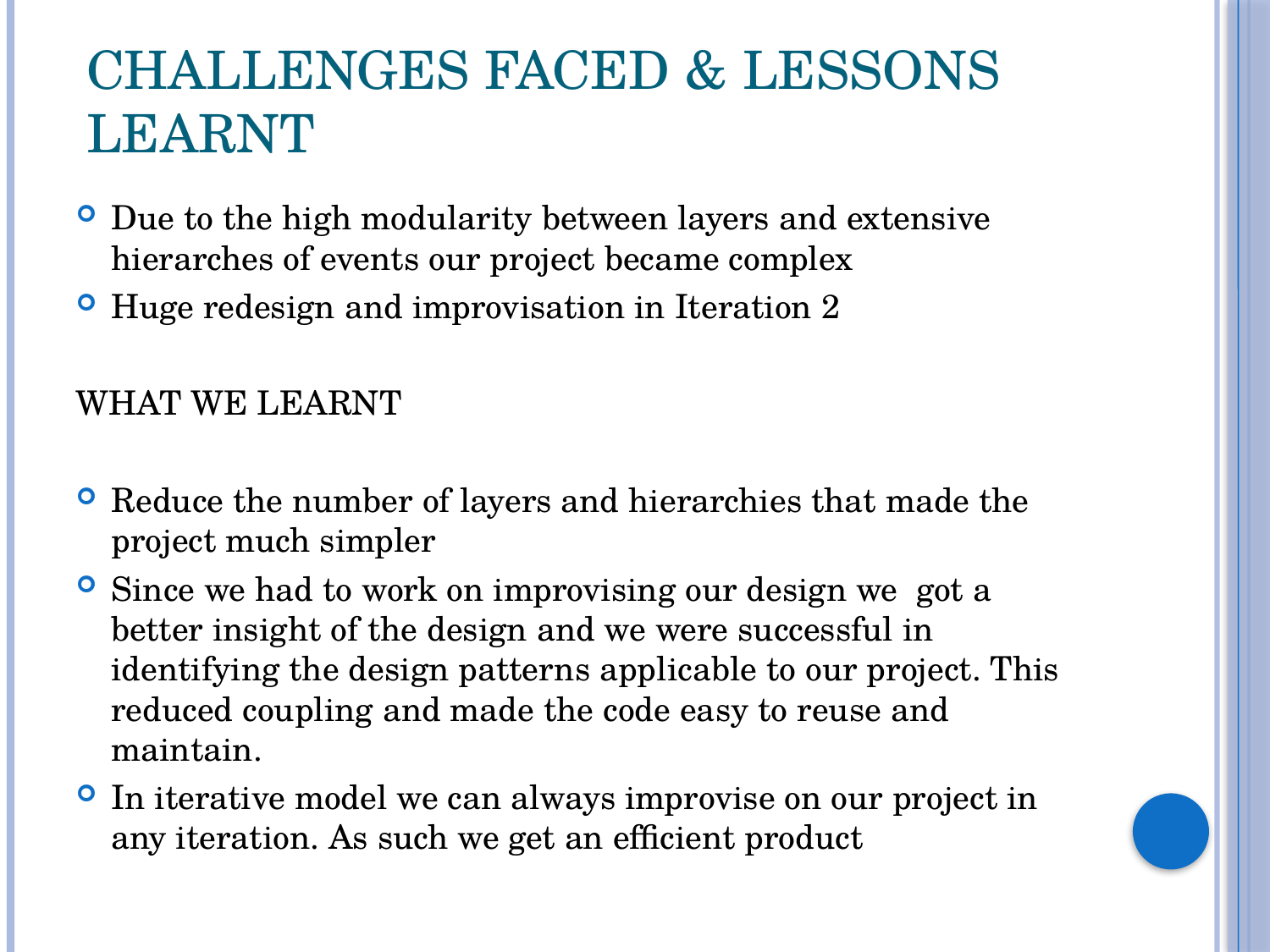

# CHALLENGES FACED & LESSONS LEARNT
Due to the high modularity between layers and extensive hierarches of events our project became complex
Huge redesign and improvisation in Iteration 2

WHAT WE LEARNT

Reduce the number of layers and hierarchies that made the project much simpler
Since we had to work on improvising our design we  got a better insight of the design and we were successful in identifying the design patterns applicable to our project. This reduced coupling and made the code easy to reuse and maintain.
In iterative model we can always improvise on our project in any iteration. As such we get an efficient product